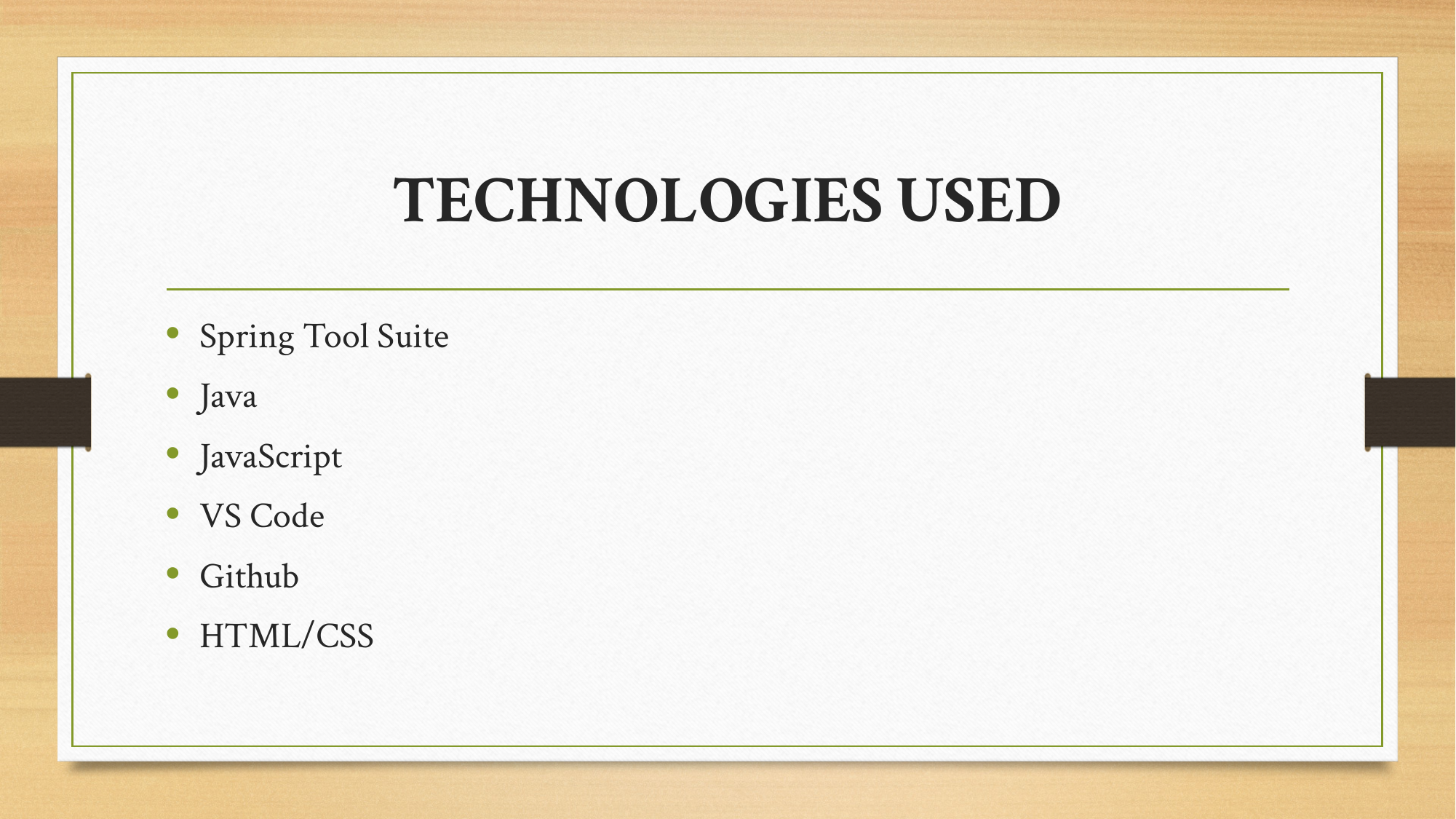

# TECHNOLOGIES USED
Spring Tool Suite
Java
JavaScript
VS Code
Github
HTML/CSS